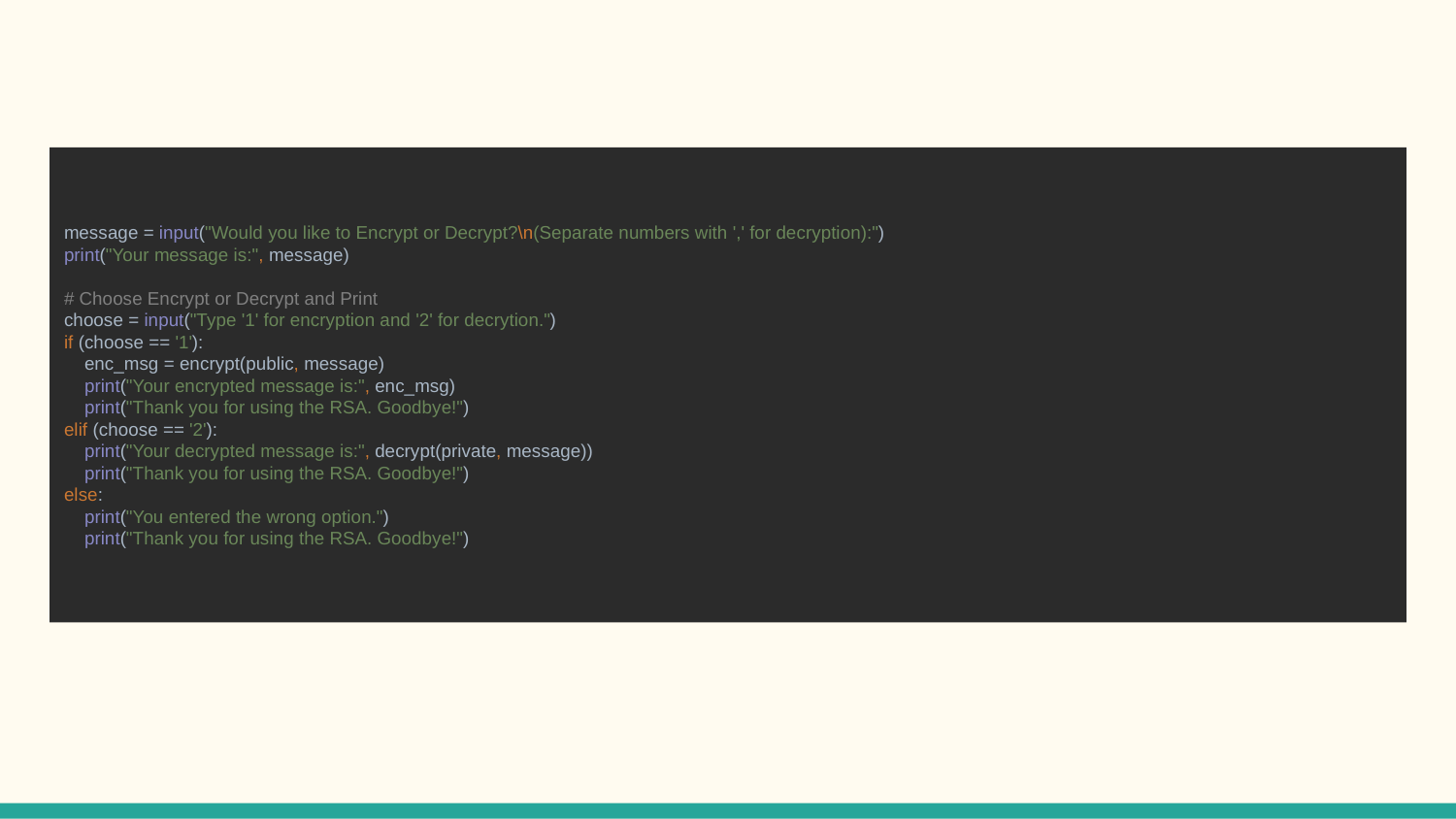

message = input("Would you like to Encrypt or Decrypt?\n(Separate numbers with ',' for decryption):")
print("Your message is:", message)
# Choose Encrypt or Decrypt and Print
choose = input("Type '1' for encryption and '2' for decrytion.")
if (choose == '1'):
    enc_msg = encrypt(public, message)
    print("Your encrypted message is:", enc_msg)
    print("Thank you for using the RSA. Goodbye!")
elif (choose == '2'):
    print("Your decrypted message is:", decrypt(private, message))
    print("Thank you for using the RSA. Goodbye!")
else:
    print("You entered the wrong option.")
    print("Thank you for using the RSA. Goodbye!")